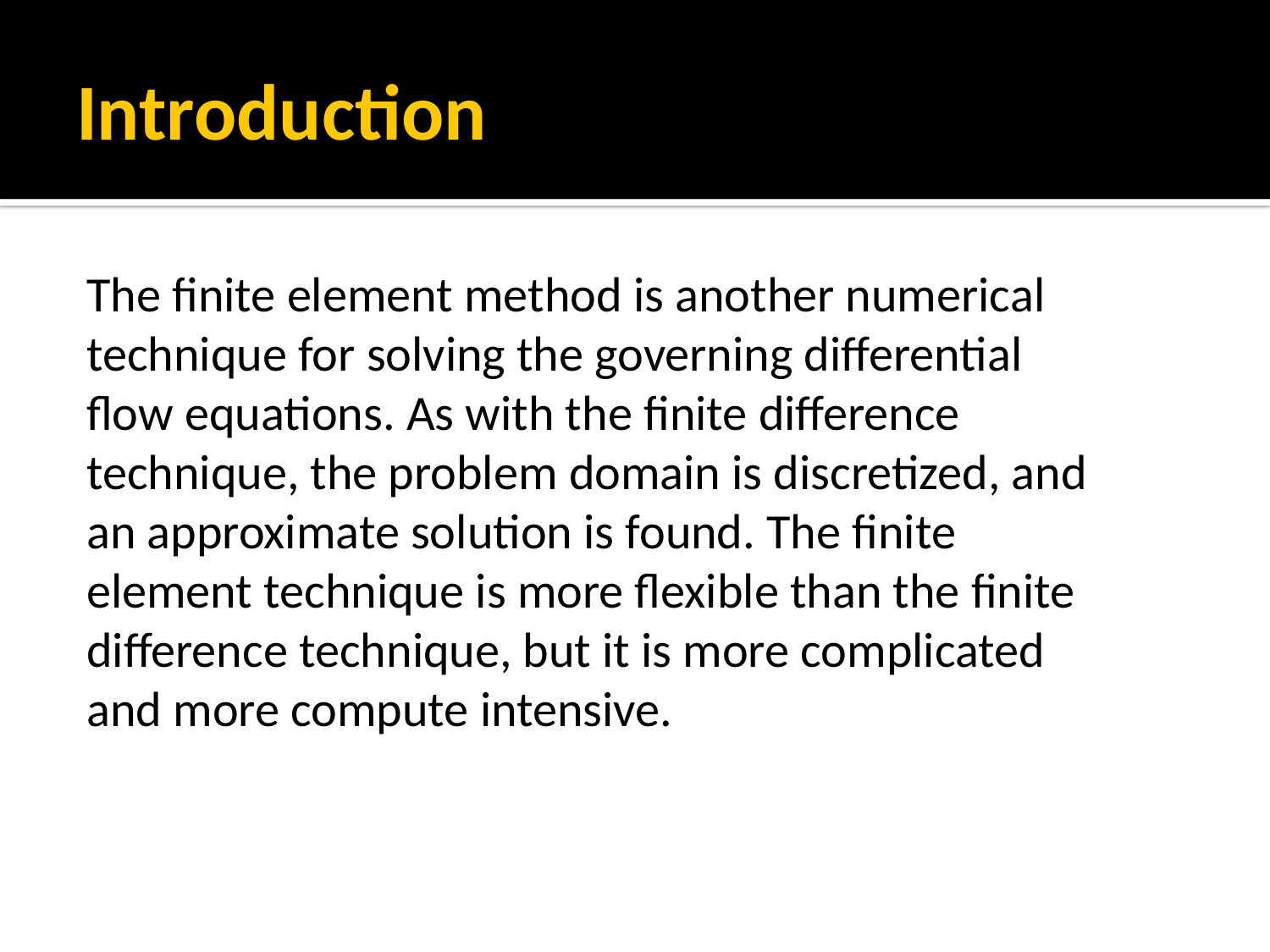

# Introduction
The finite element method is another numerical technique for solving the governing differential flow equations. As with the finite difference technique, the problem domain is discretized, and an approximate solution is found. The finite element technique is more flexible than the finite difference technique, but it is more complicated and more compute intensive.